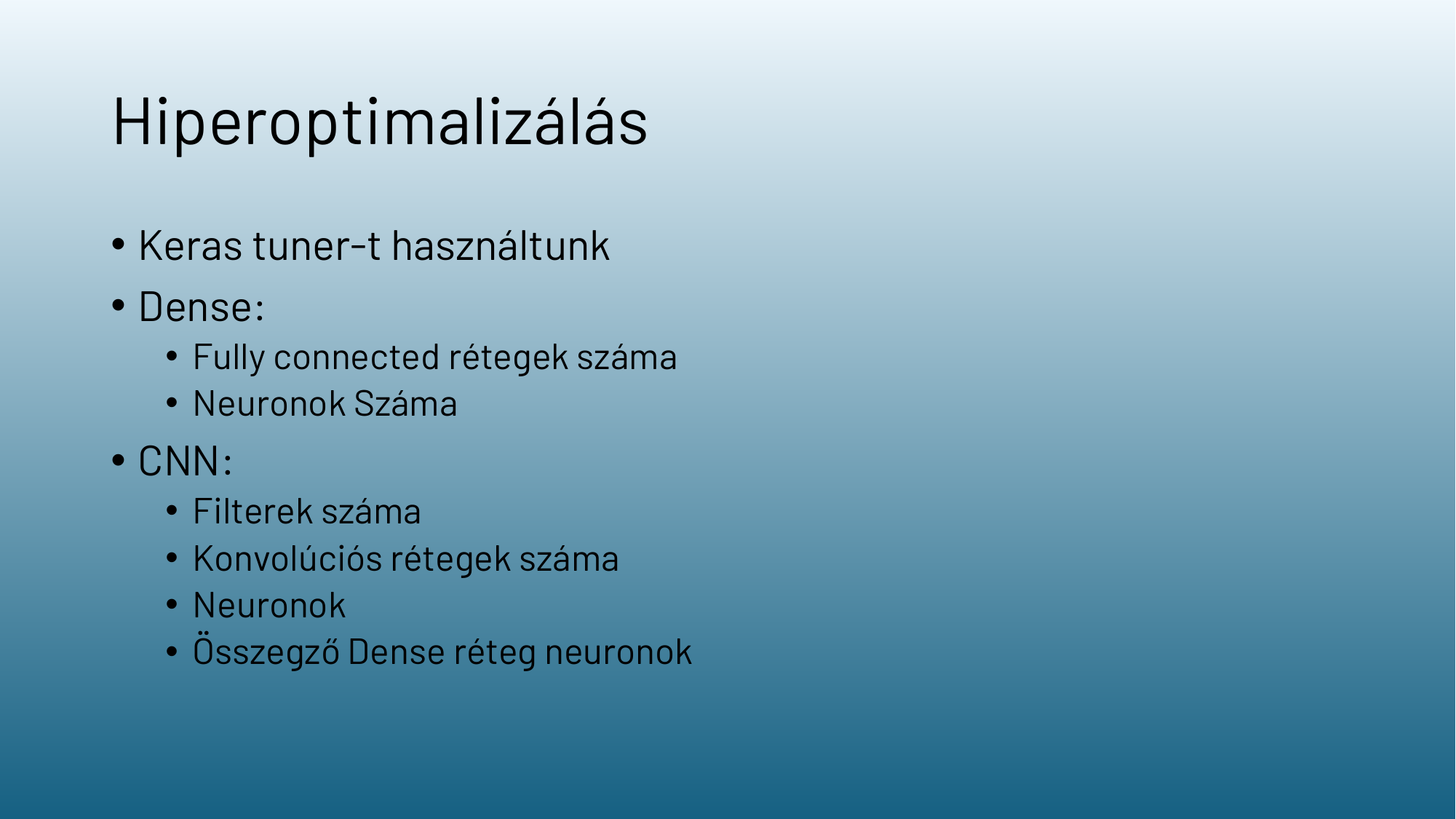

# Hiperoptimalizálás
Keras tuner-t használtunk
Dense:
Fully connected rétegek száma
Neuronok Száma
CNN:
Filterek száma
Konvolúciós rétegek száma
Neuronok
Összegző Dense réteg neuronok